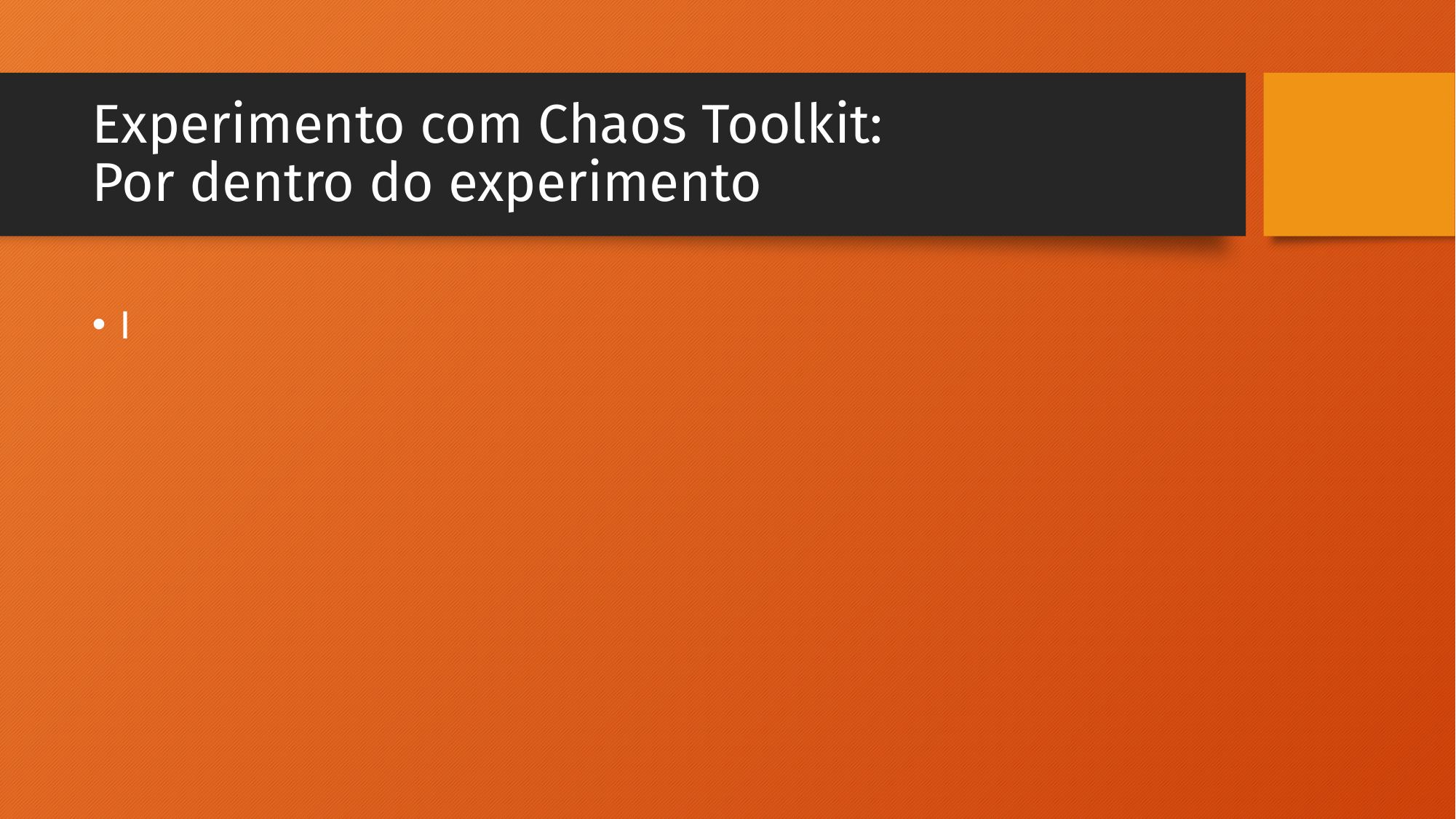

# Experimento com Chaos Toolkit: Por dentro do experimento
I